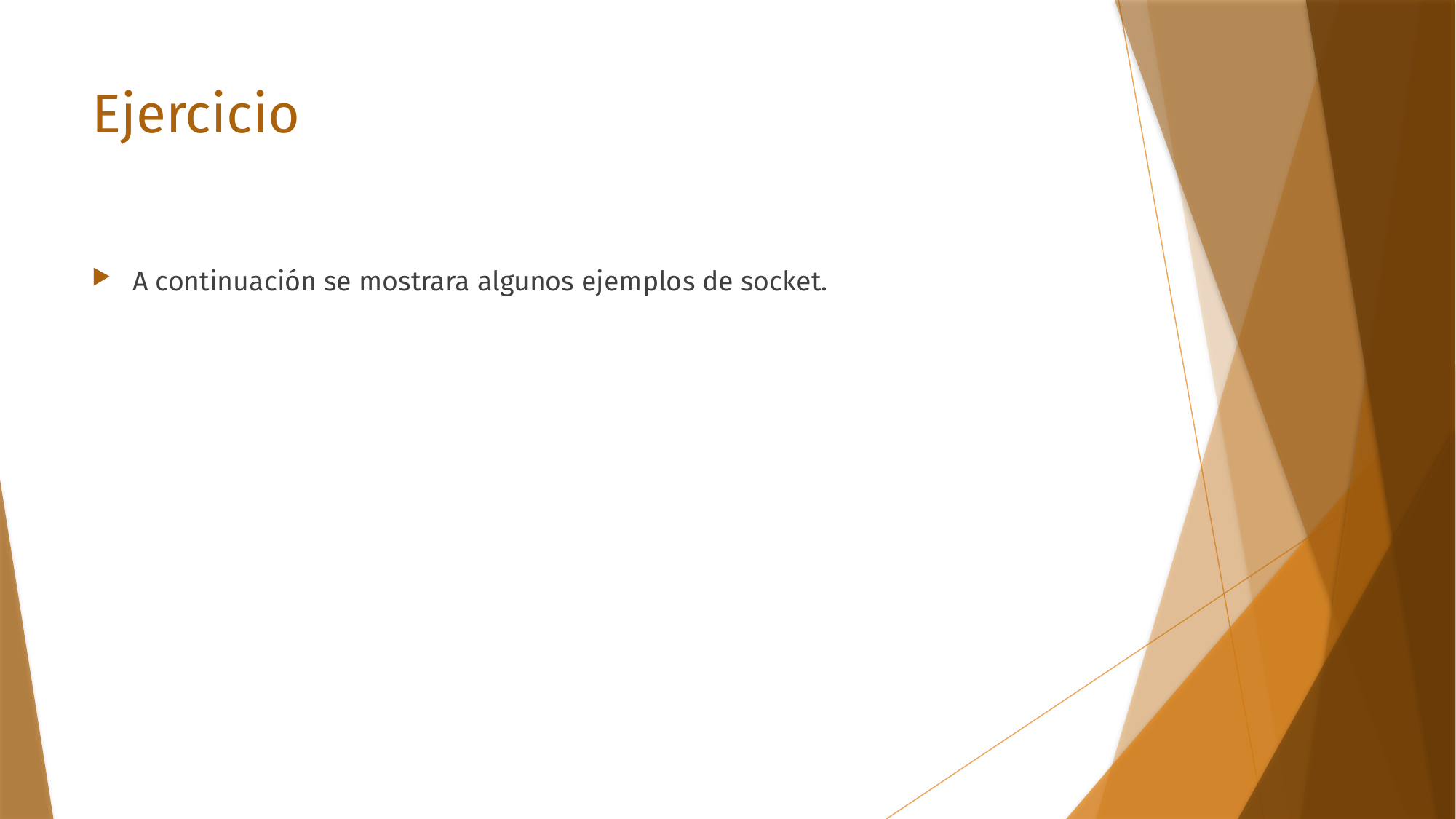

# Ejercicio
A continuación se mostrara algunos ejemplos de socket.